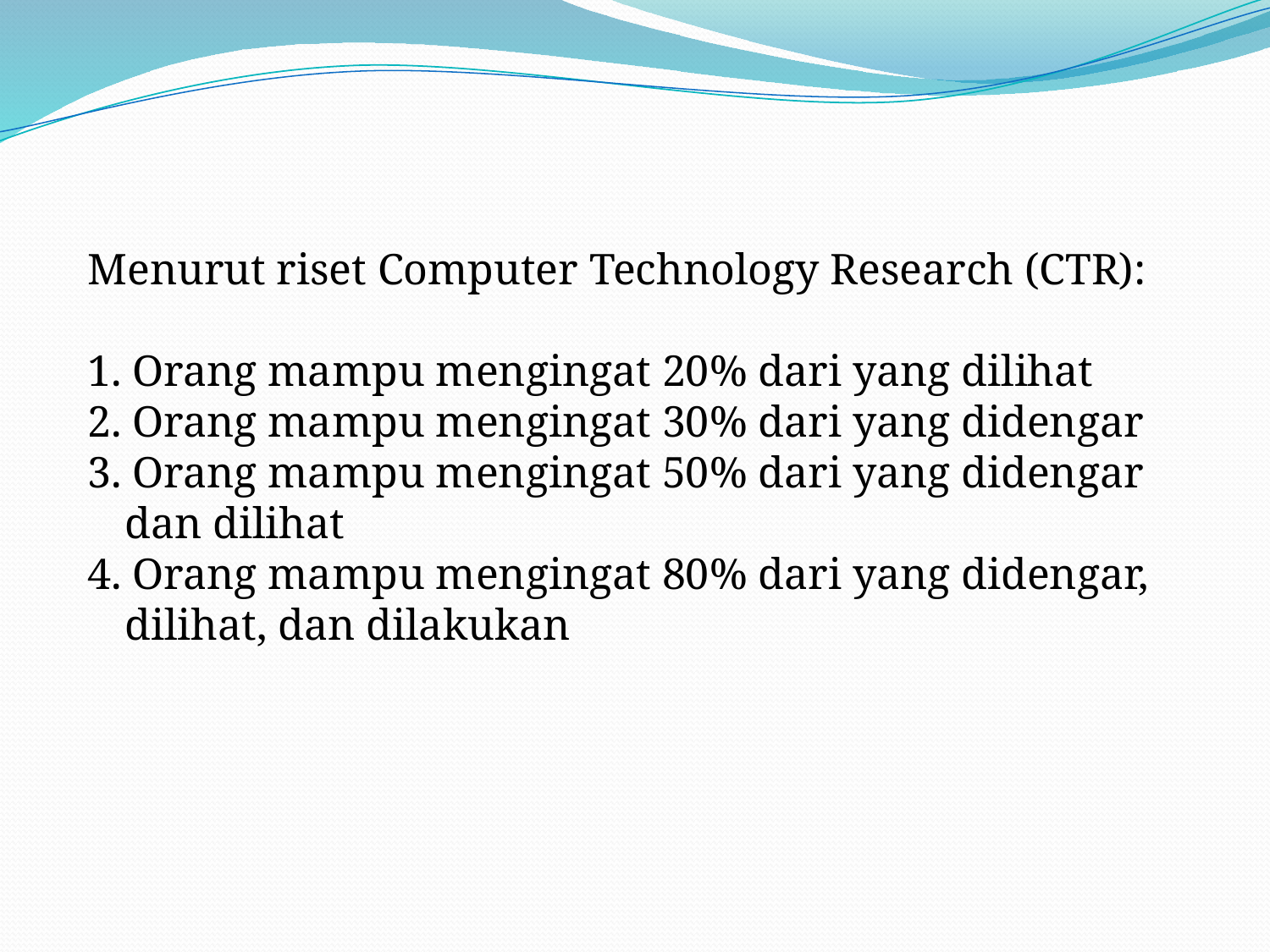

Menurut riset Computer Technology Research (CTR):

1. Orang mampu mengingat 20% dari yang dilihat
2. Orang mampu mengingat 30% dari yang didengar
3. Orang mampu mengingat 50% dari yang didengar dan dilihat
4. Orang mampu mengingat 80% dari yang didengar, dilihat, dan dilakukan